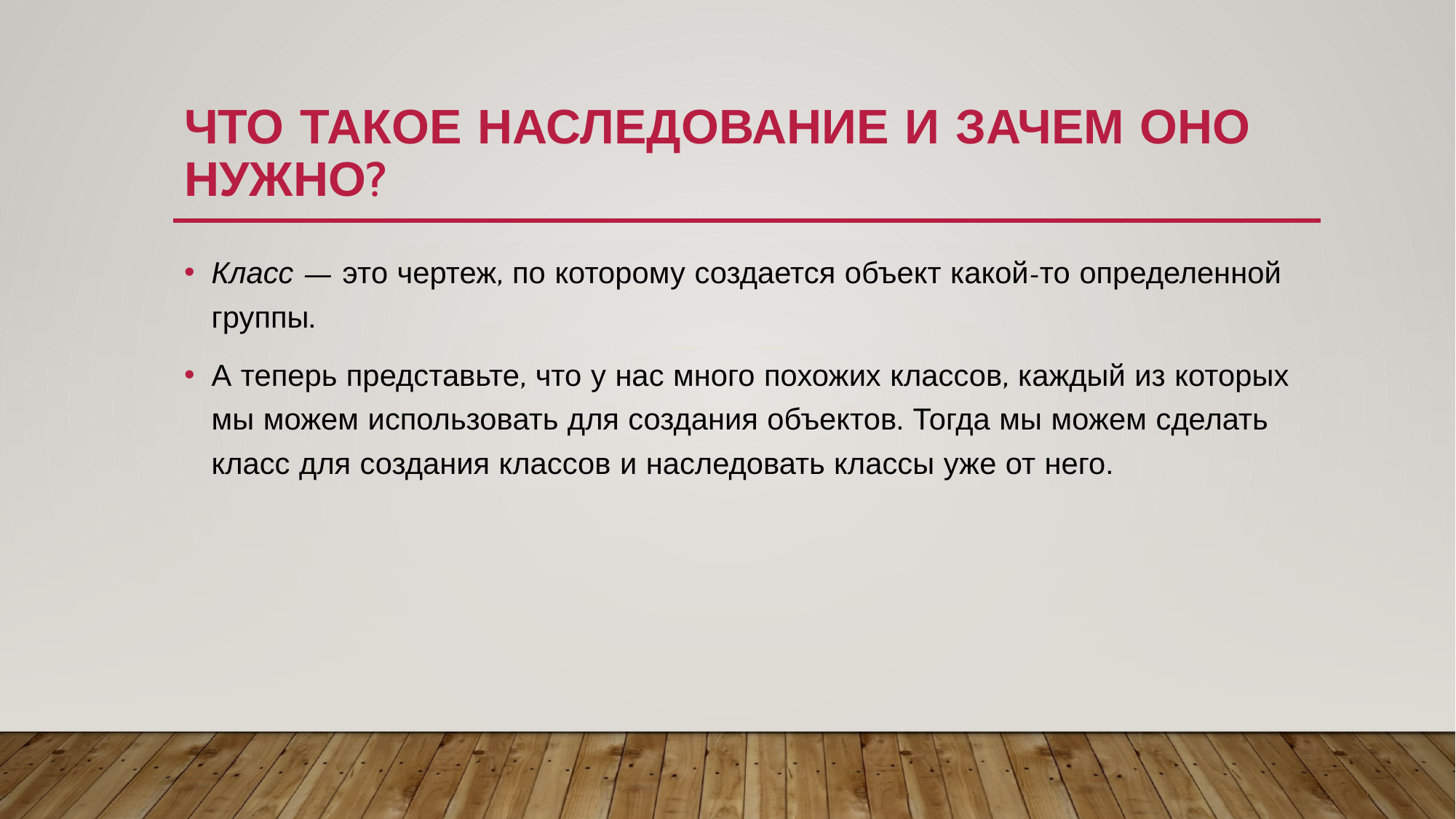

# Что такое наследование и зачем оно нужно?
Класс — это чертеж, по которому создается объект какой-то определенной группы.
А теперь представьте, что у нас много похожих классов, каждый из которых мы можем использовать для создания объектов. Тогда мы можем сделать класс для создания классов и наследовать классы уже от него.